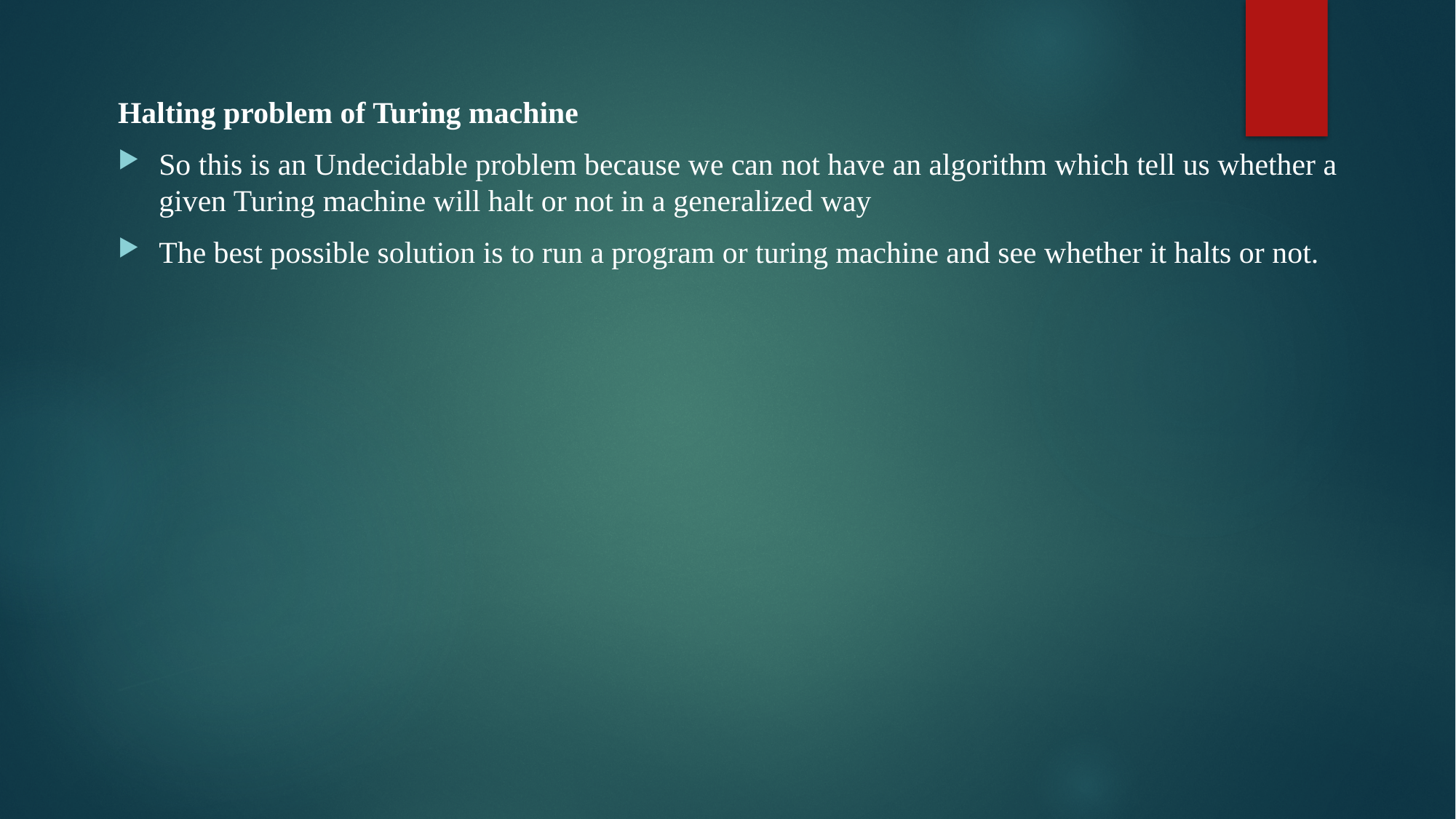

Halting problem of Turing machine
So this is an Undecidable problem because we can not have an algorithm which tell us whether a given Turing machine will halt or not in a generalized way
The best possible solution is to run a program or turing machine and see whether it halts or not.